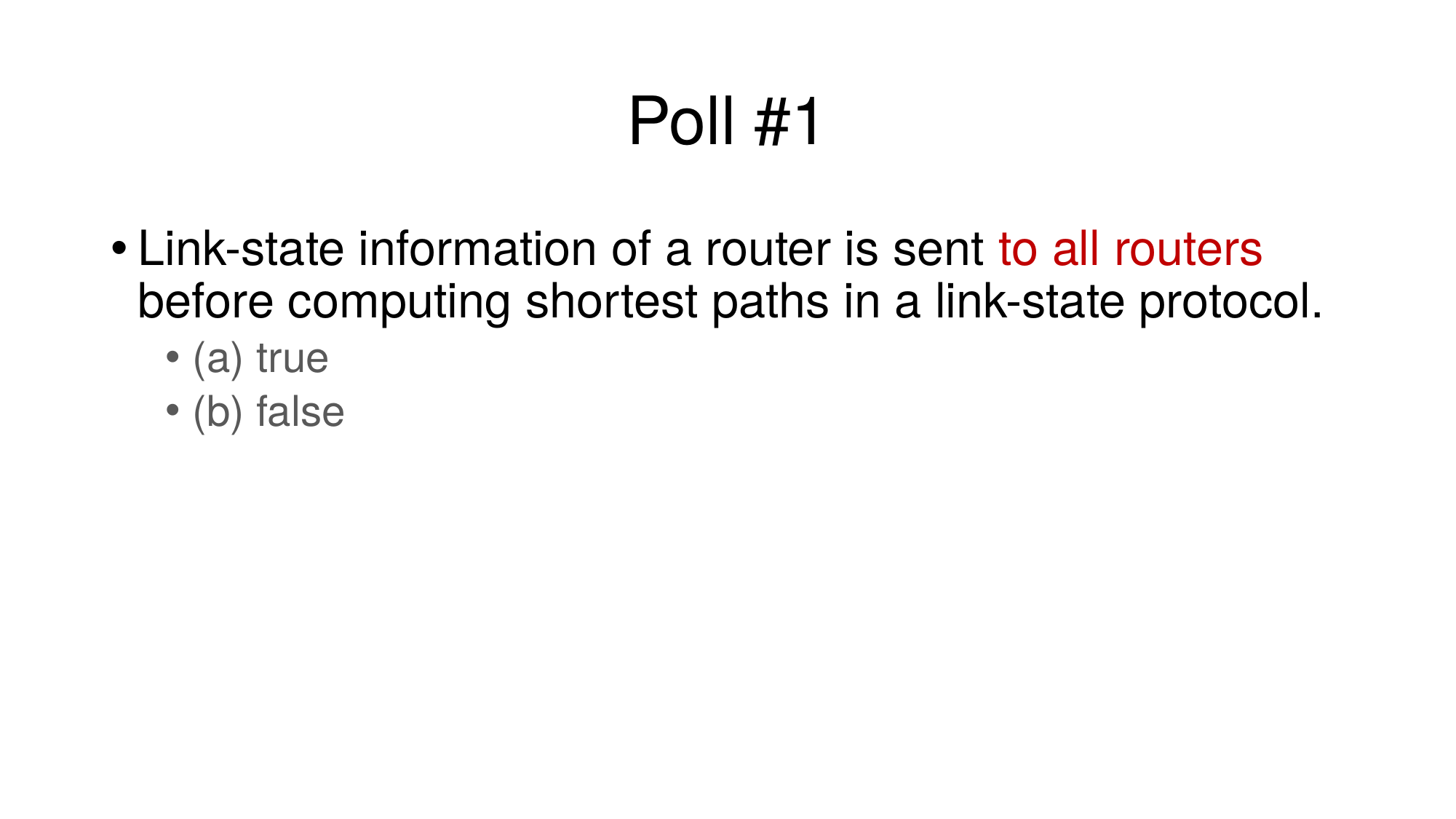

# Poll #1
Link-state information of a router is sent to all routers before computing shortest paths in a link-state protocol.
(a) true
(b) false